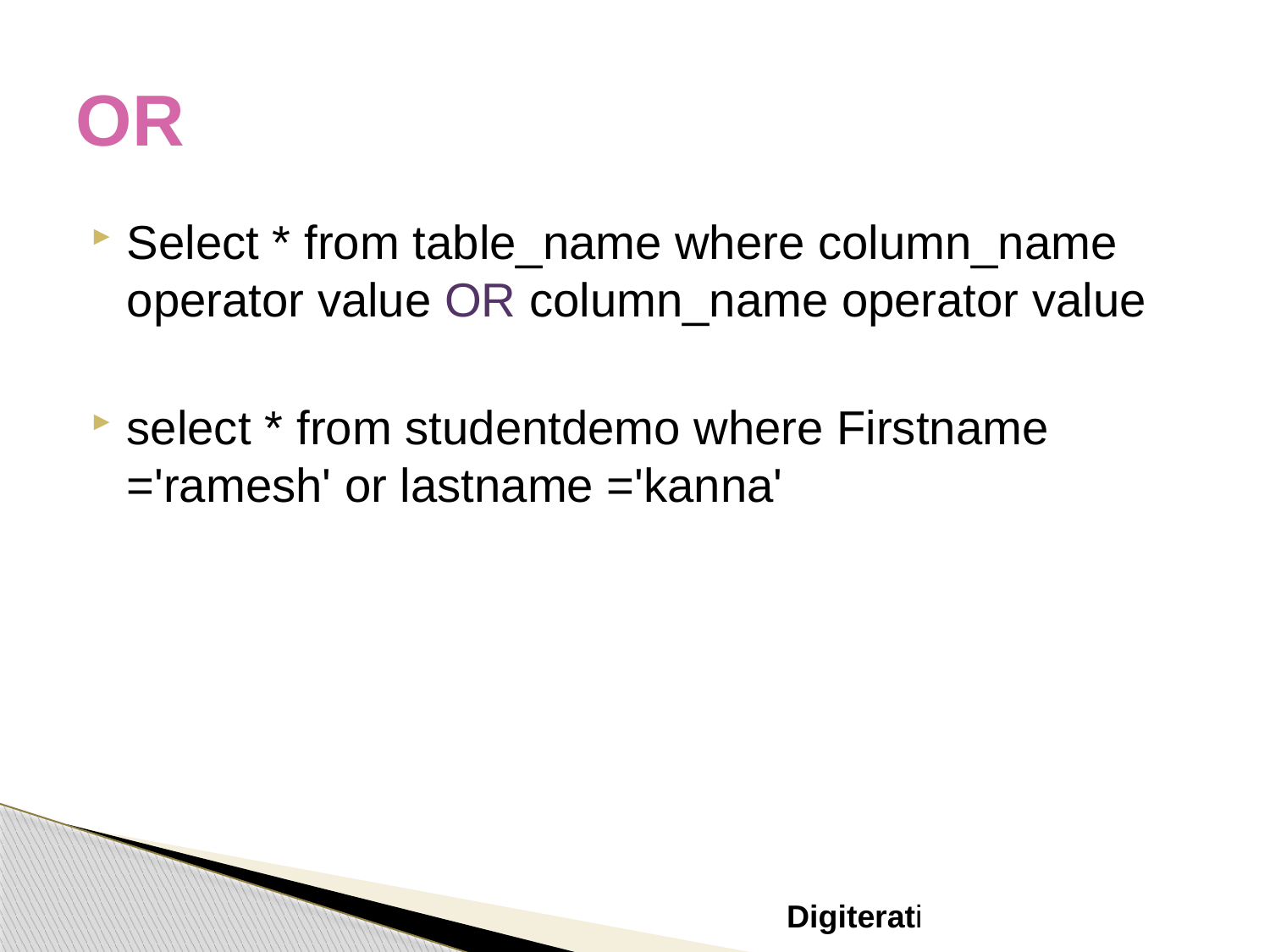

# OR
Select * from table_name where column_name operator value OR column_name operator value

select * from studentdemo where Firstname ='ramesh' or lastname ='kanna'

Digiterati